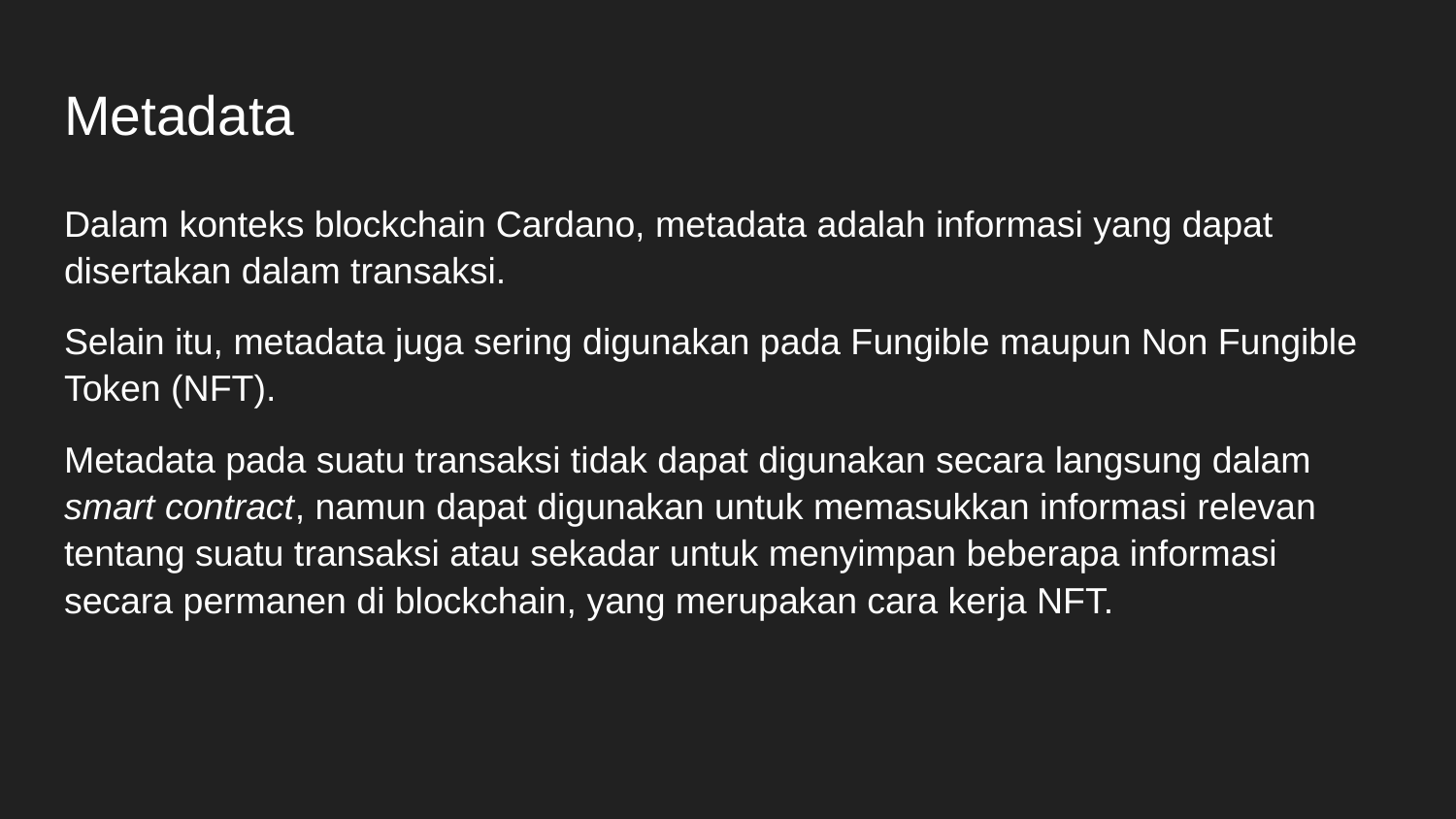

# Metadata
Dalam konteks blockchain Cardano, metadata adalah informasi yang dapat disertakan dalam transaksi.
Selain itu, metadata juga sering digunakan pada Fungible maupun Non Fungible Token (NFT).
Metadata pada suatu transaksi tidak dapat digunakan secara langsung dalam smart contract, namun dapat digunakan untuk memasukkan informasi relevan tentang suatu transaksi atau sekadar untuk menyimpan beberapa informasi secara permanen di blockchain, yang merupakan cara kerja NFT.